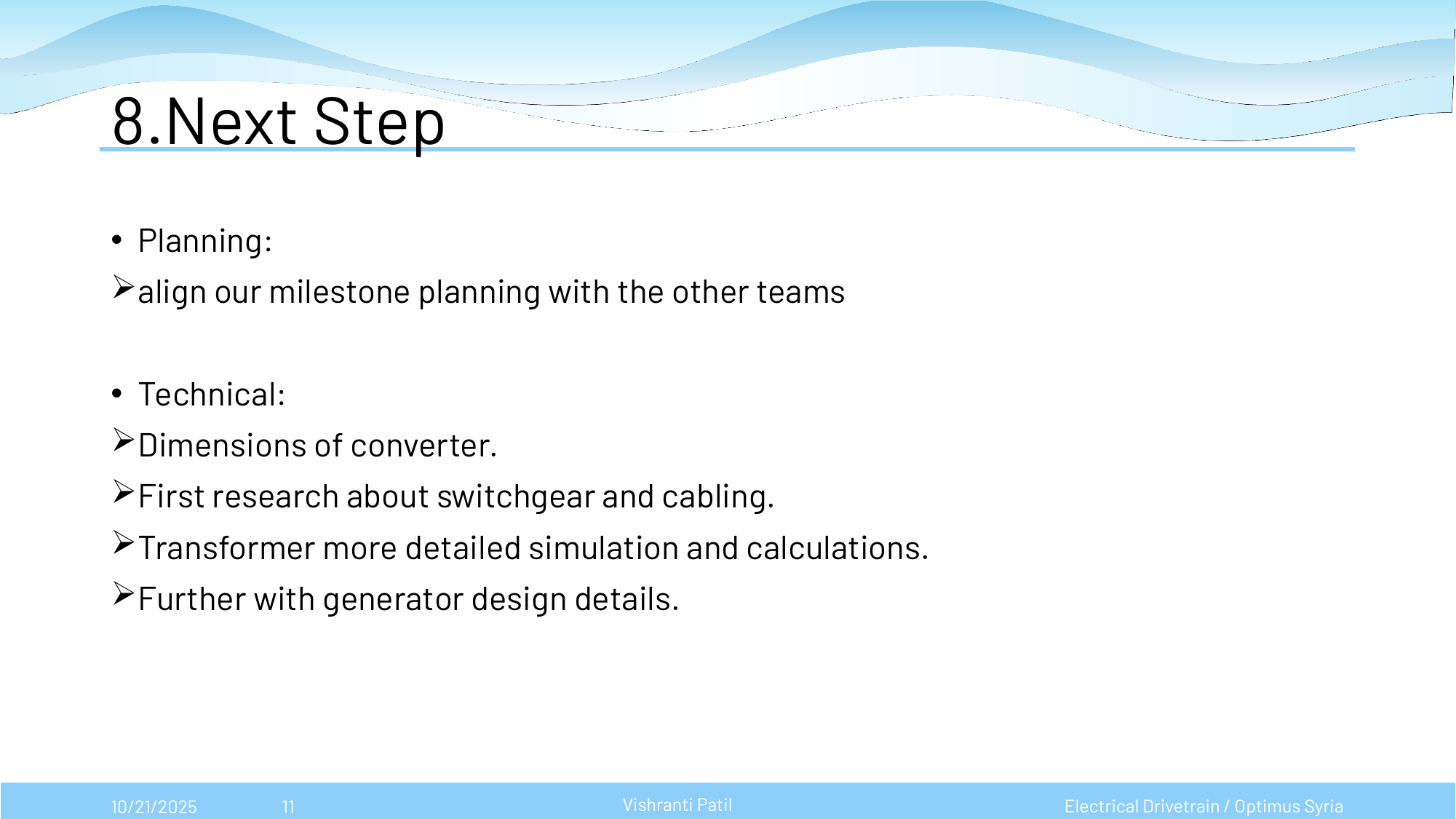

# 8.Next Step
Planning:
align our milestone planning with the other teams

Technical:
Dimensions of converter.
First research about switchgear and cabling.
Transformer more detailed simulation and calculations.
Further with generator design details.
Vishranti Patil
Electrical Drivetrain / Optimus Syria
10/21/2025
11